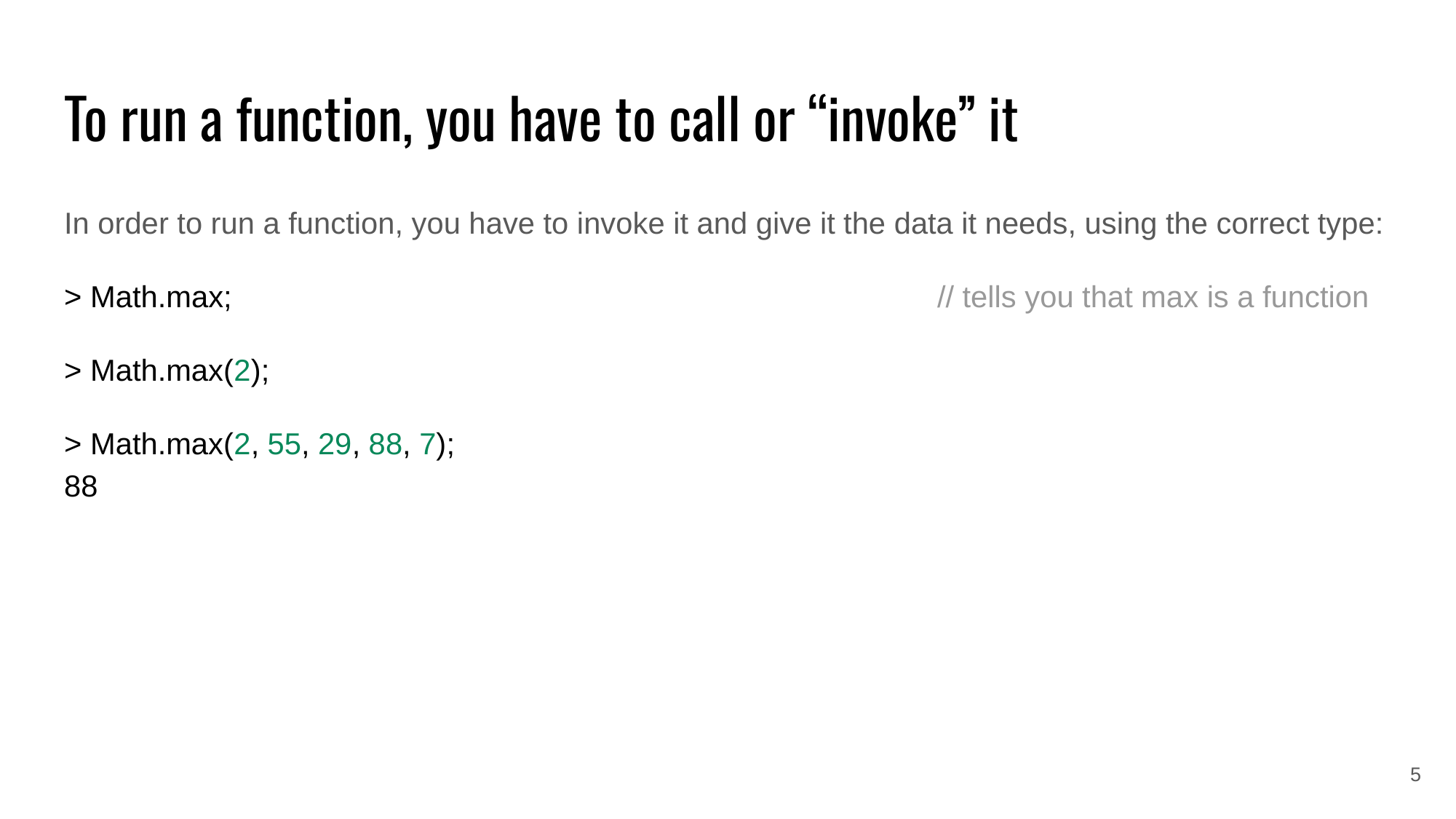

# To run a function, you have to call or “invoke” it
In order to run a function, you have to invoke it and give it the data it needs, using the correct type:
> Math.max;       						// tells you that max is a function
> Math.max(2);
> Math.max(2, 55, 29, 88, 7);
88
5